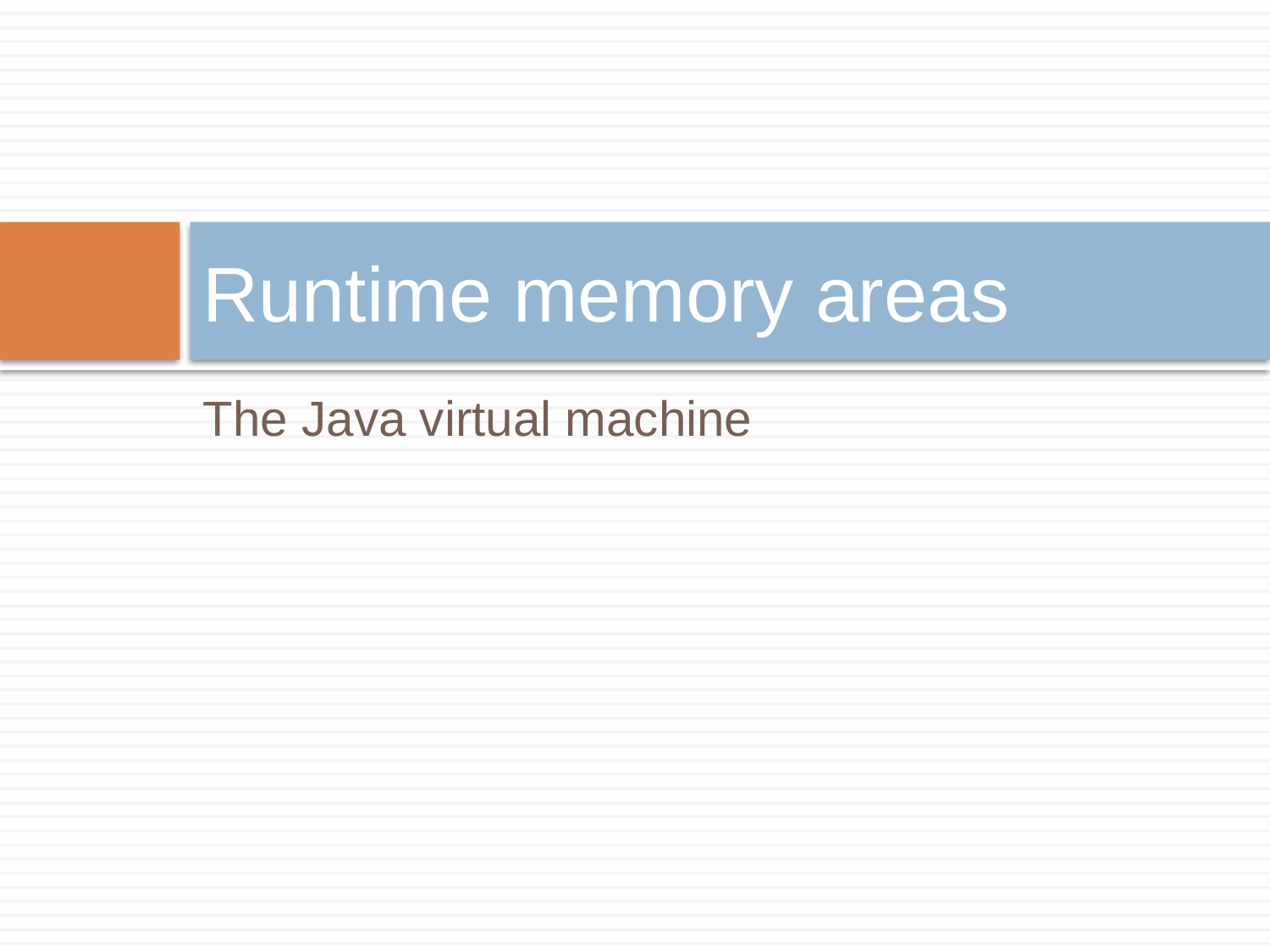

# Runtime memory areas
The Java virtual machine